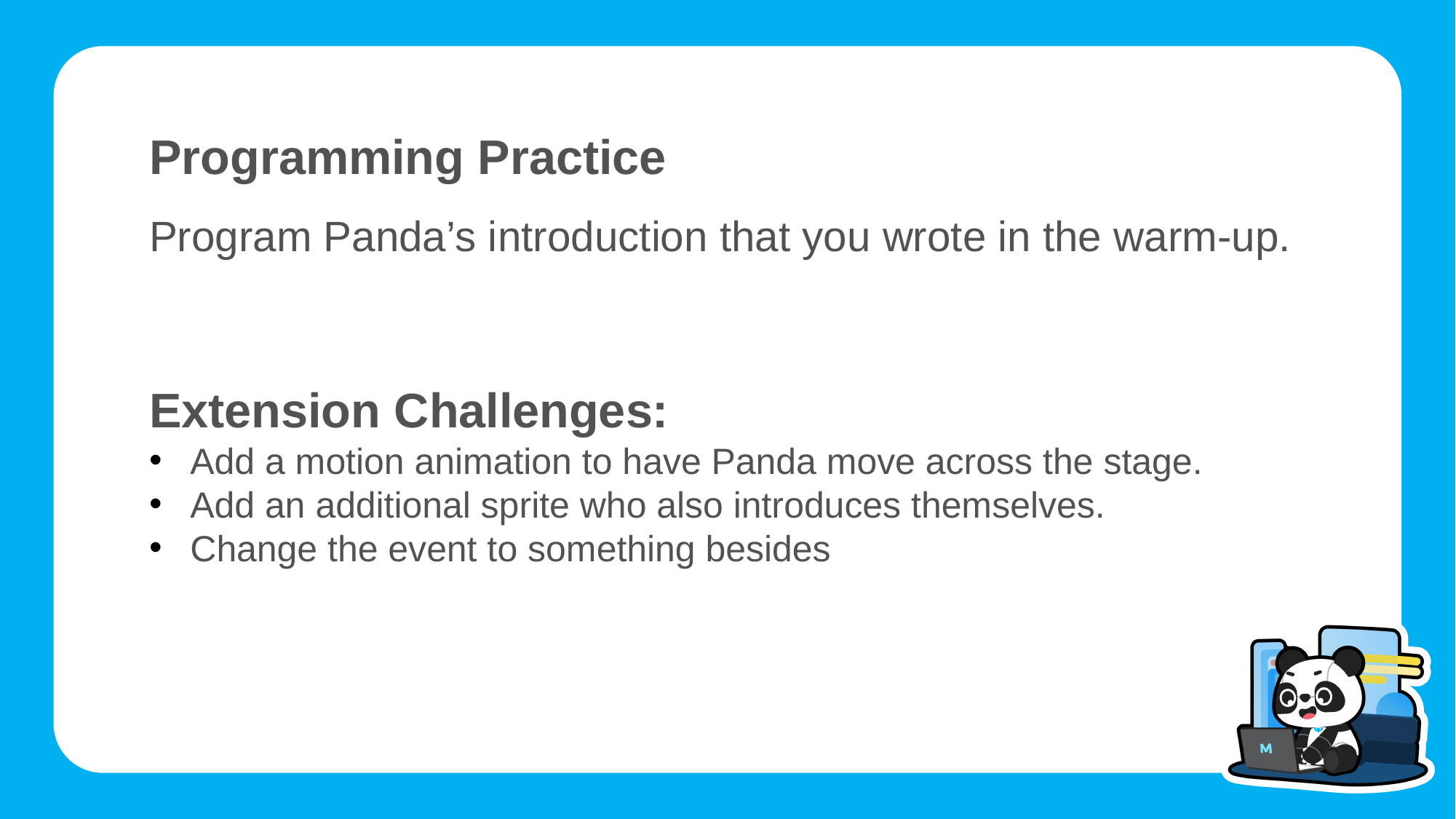

Programming Practice
Program Panda’s introduction that you wrote in the warm-up.
Extension Challenges:
Add a motion animation to have Panda move across the stage.
Add an additional sprite who also introduces themselves.
Change the event to something besides